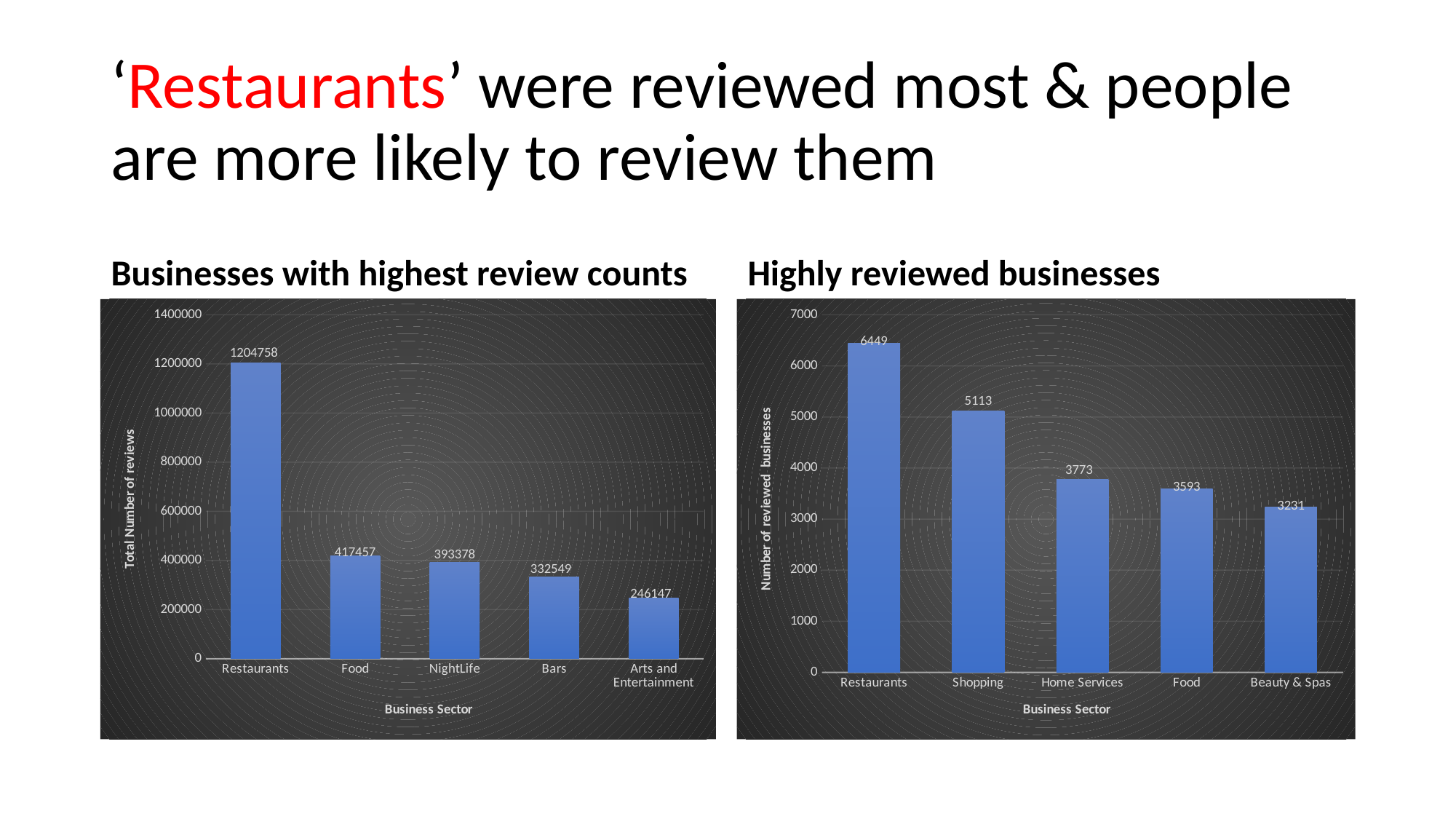

# ‘Restaurants’ were reviewed most & people are more likely to review them
Businesses with highest review counts
Highly reviewed businesses

### Chart

| Category |  |
|---|---|
| Restaurants | 1204758.0 |
| Food | 417457.0 |
| NightLife | 393378.0 |
| Bars | 332549.0 |
| Arts and Entertainment | 246147.0 |

### Chart

| Category |  |
|---|---|
| Restaurants | 6449.0 |
| Shopping | 5113.0 |
| Home Services | 3773.0 |
| Food | 3593.0 |
| Beauty & Spas | 3231.0 |